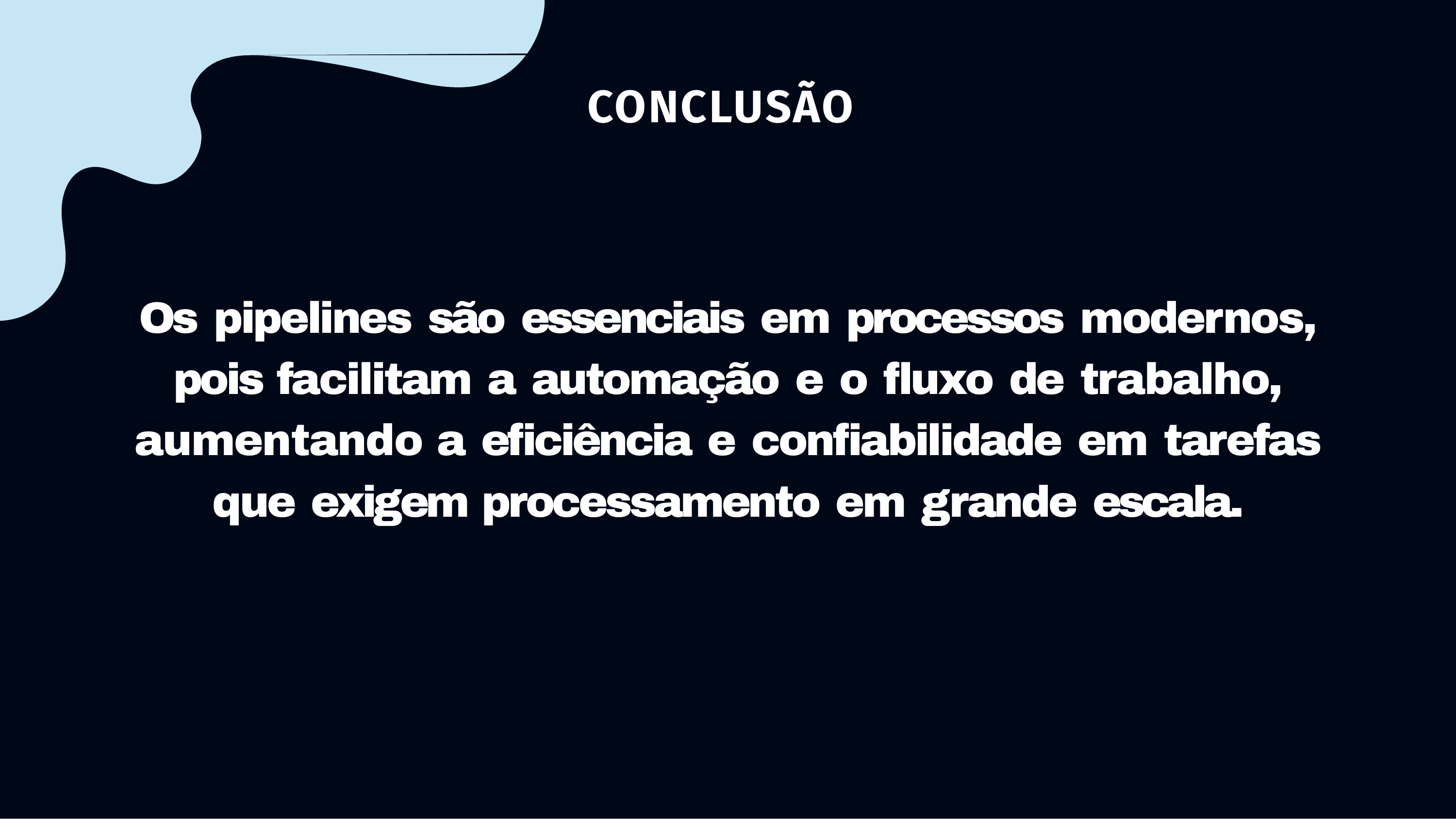

# CONCLUSÃO
Os pipelines são essenciais em processos modernos, pois facilitam a automação e o fluxo de trabalho, aumentando a eficiência e confiabilidade em tarefas que exigem processamento em grande escala.